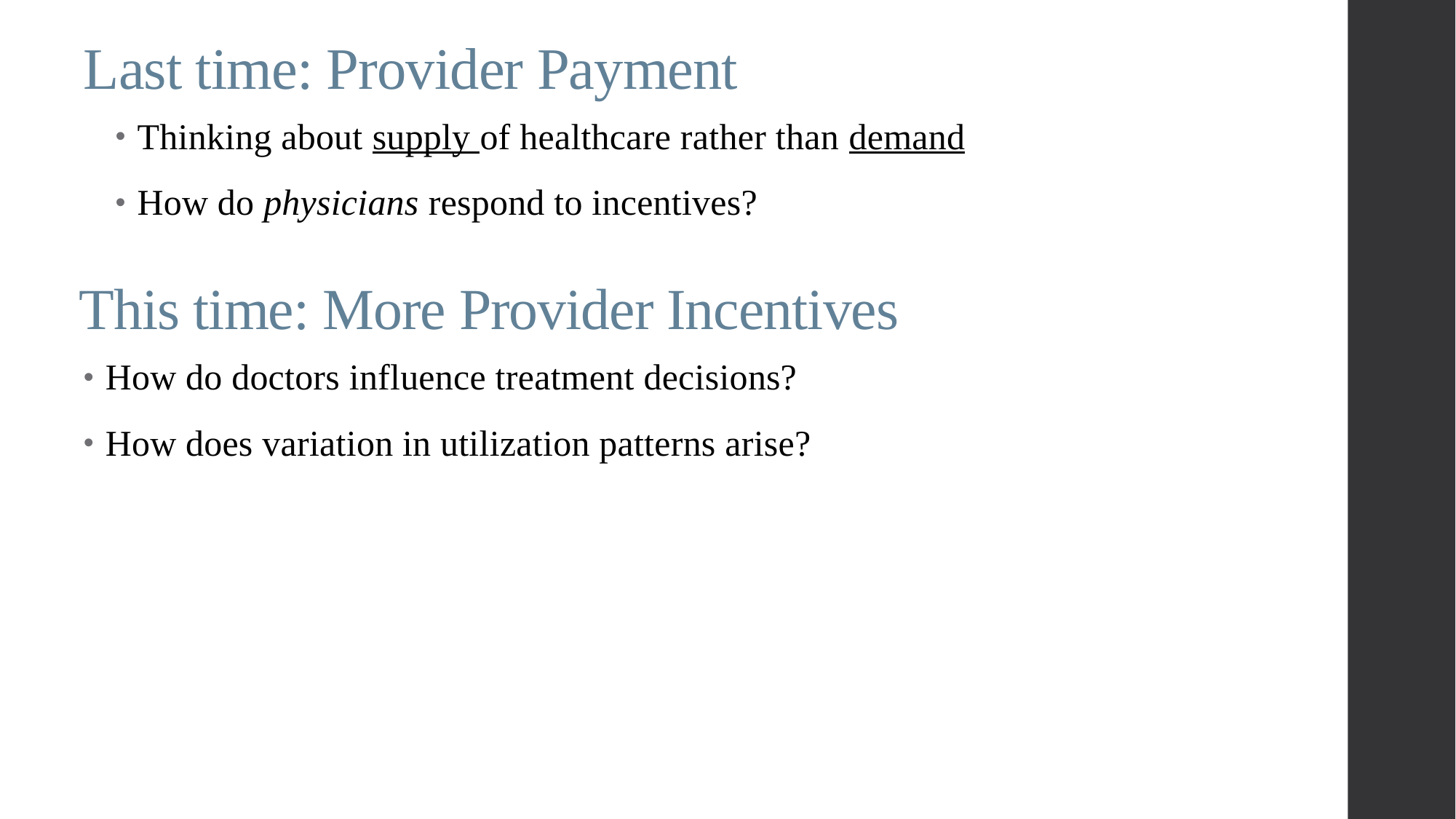

# Last time: Provider Payment
Thinking about supply of healthcare rather than demand
How do physicians respond to incentives?

This time: More Provider Incentives
How do doctors influence treatment decisions?
How does variation in utilization patterns arise?